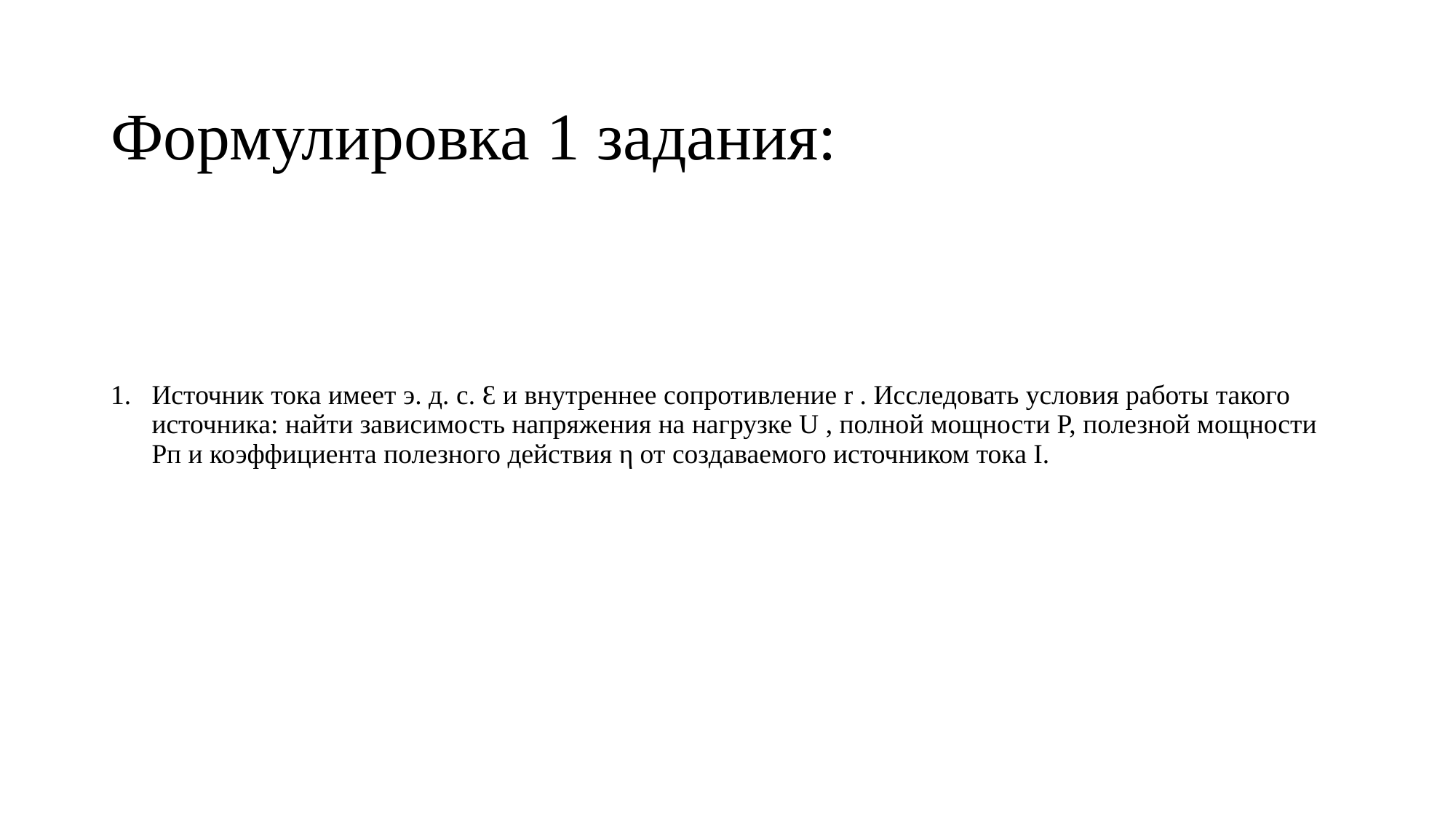

Формулировка 1 задания:
Источник тока имеет э. д. с. Ɛ и внутреннее сопротивление r . Исследовать условия работы такого источника: найти зависимость напряжения на нагрузке U , полной мощности P, полезной мощности Pп и коэффициента полезного действия η от создаваемого источником тока I.